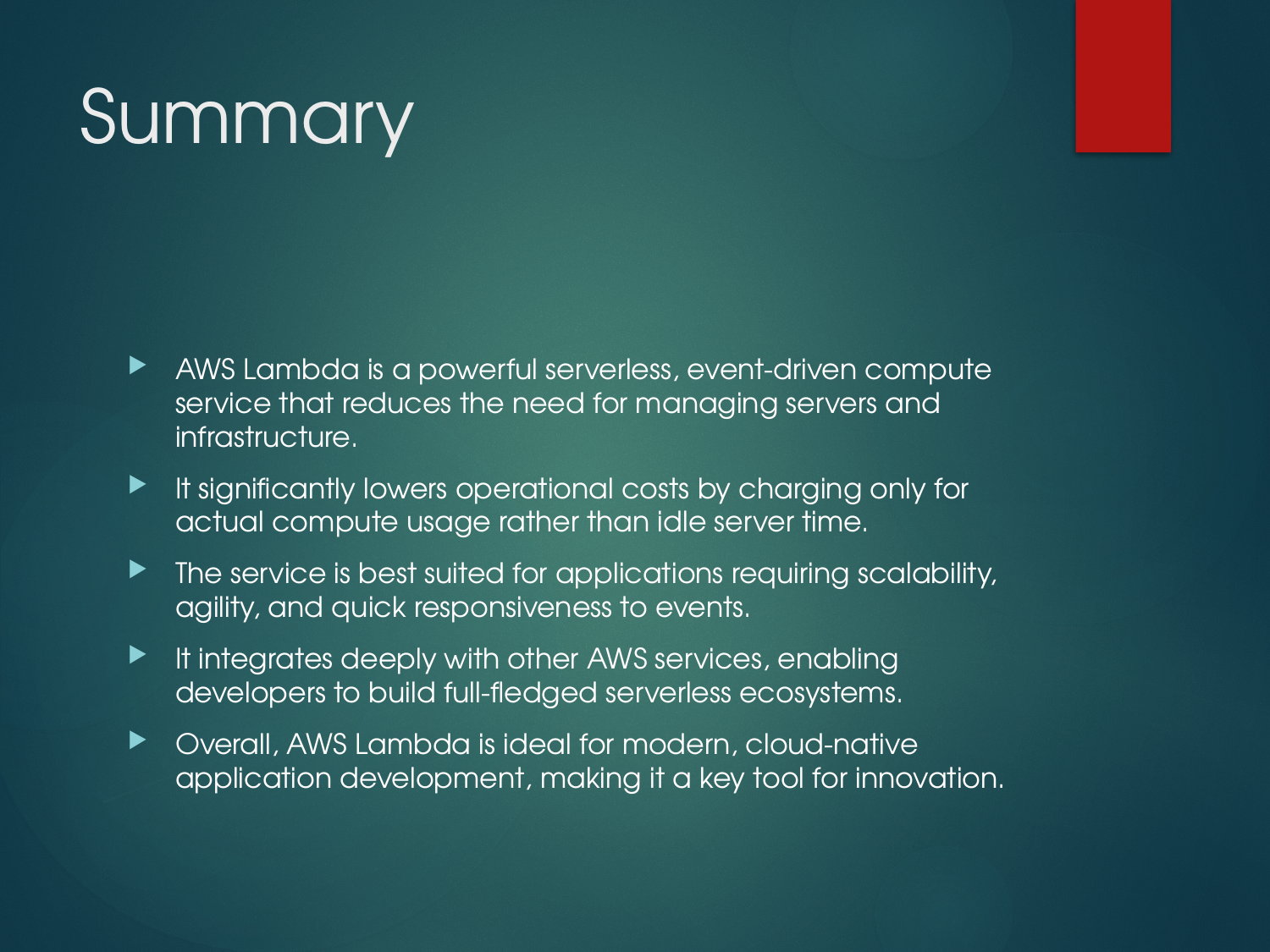

# Summary

AWS Lambda is a powerful serverless, event-driven compute service that reduces the need for managing servers and infrastructure.
It significantly lowers operational costs by charging only for actual compute usage rather than idle server time.
The service is best suited for applications requiring scalability, agility, and quick responsiveness to events.
It integrates deeply with other AWS services, enabling developers to build full-fledged serverless ecosystems.
Overall, AWS Lambda is ideal for modern, cloud-native application development, making it a key tool for innovation.